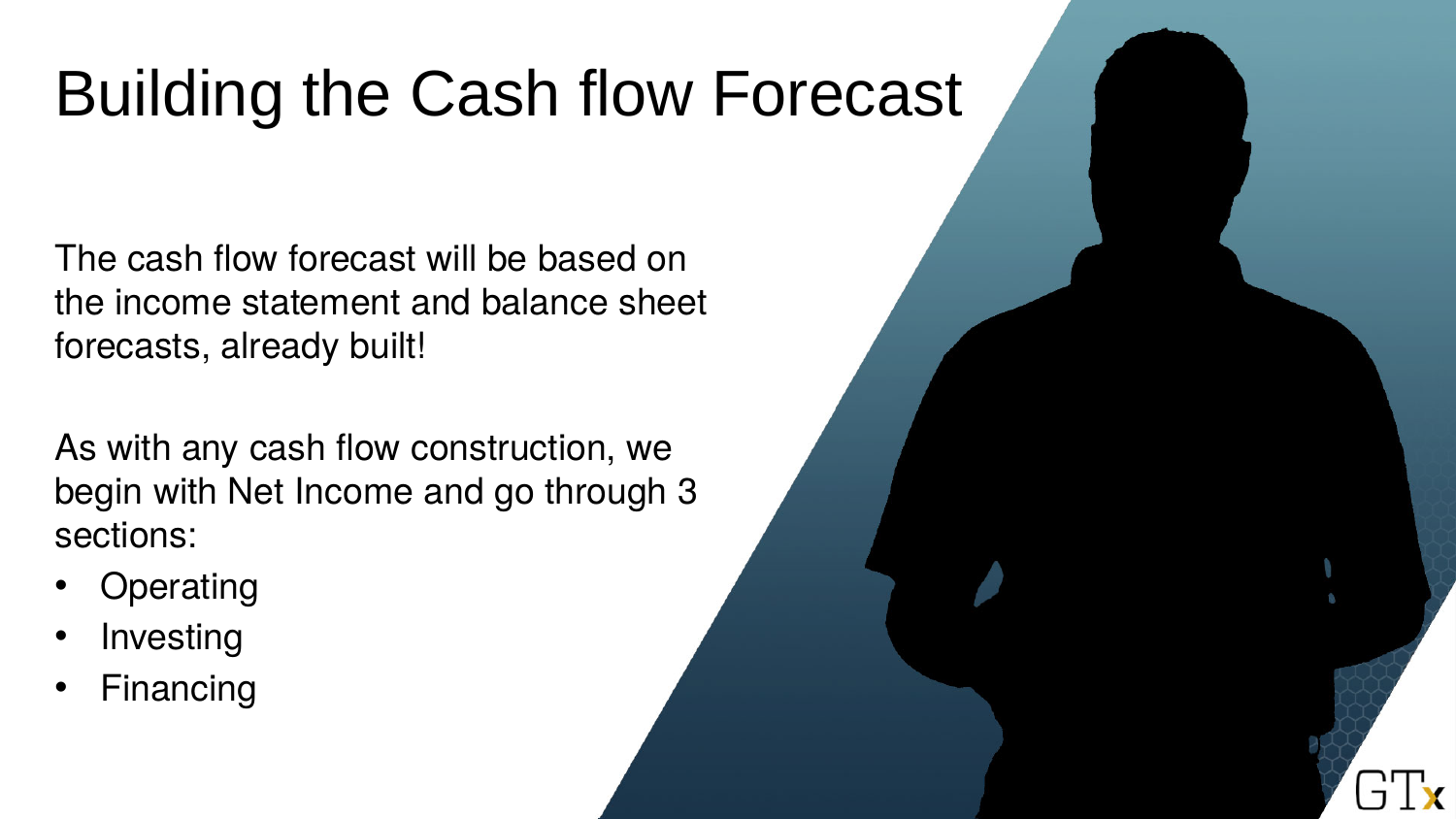

# Building the Cash flow Forecast
The cash flow forecast will be based on the income statement and balance sheet forecasts, already built!

As with any cash flow construction, we begin with Net Income and go through 3 sections:
Operating
Investing
Financing